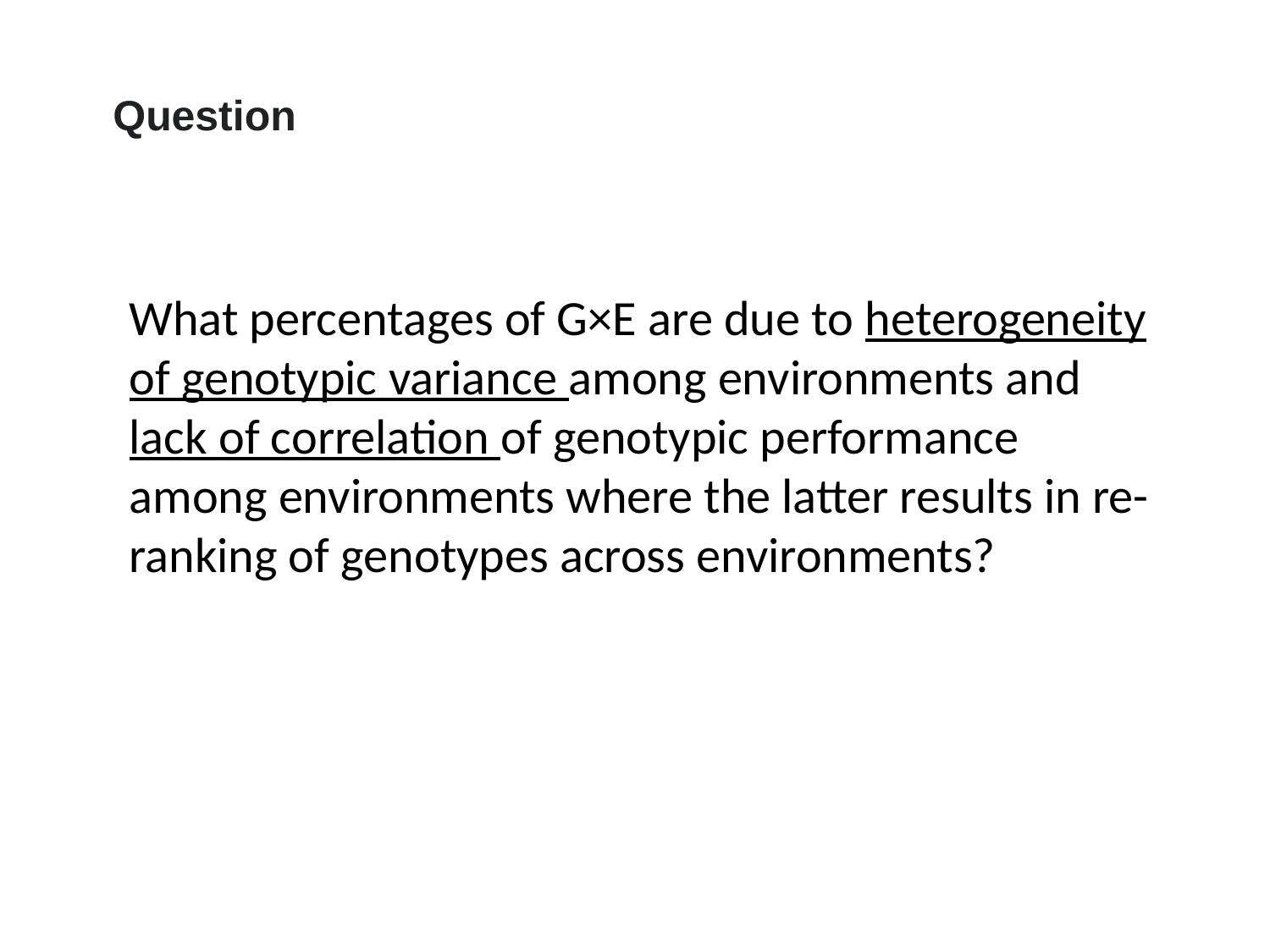

Question
What percentages of G×E are due to heterogeneity of genotypic variance among environments and lack of correlation of genotypic performance among environments where the latter results in re-ranking of genotypes across environments?